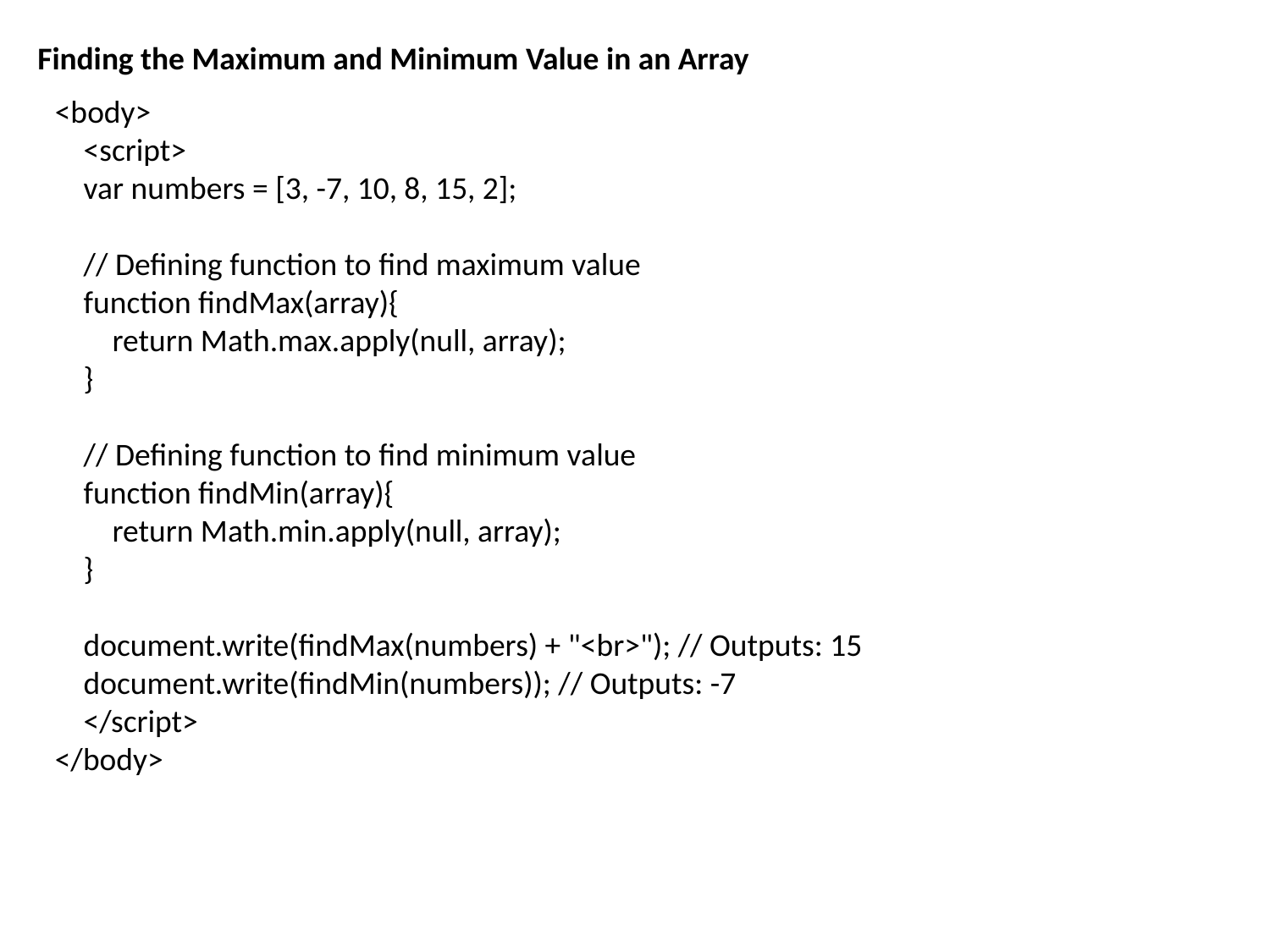

Finding the Maximum and Minimum Value in an Array
<body>
    <script>
    var numbers = [3, -7, 10, 8, 15, 2];

    // Defining function to find maximum value
    function findMax(array){
        return Math.max.apply(null, array);
    }

    // Defining function to find minimum value
    function findMin(array){
        return Math.min.apply(null, array);
    }

    document.write(findMax(numbers) + "<br>"); // Outputs: 15
    document.write(findMin(numbers)); // Outputs: -7
    </script>
</body>